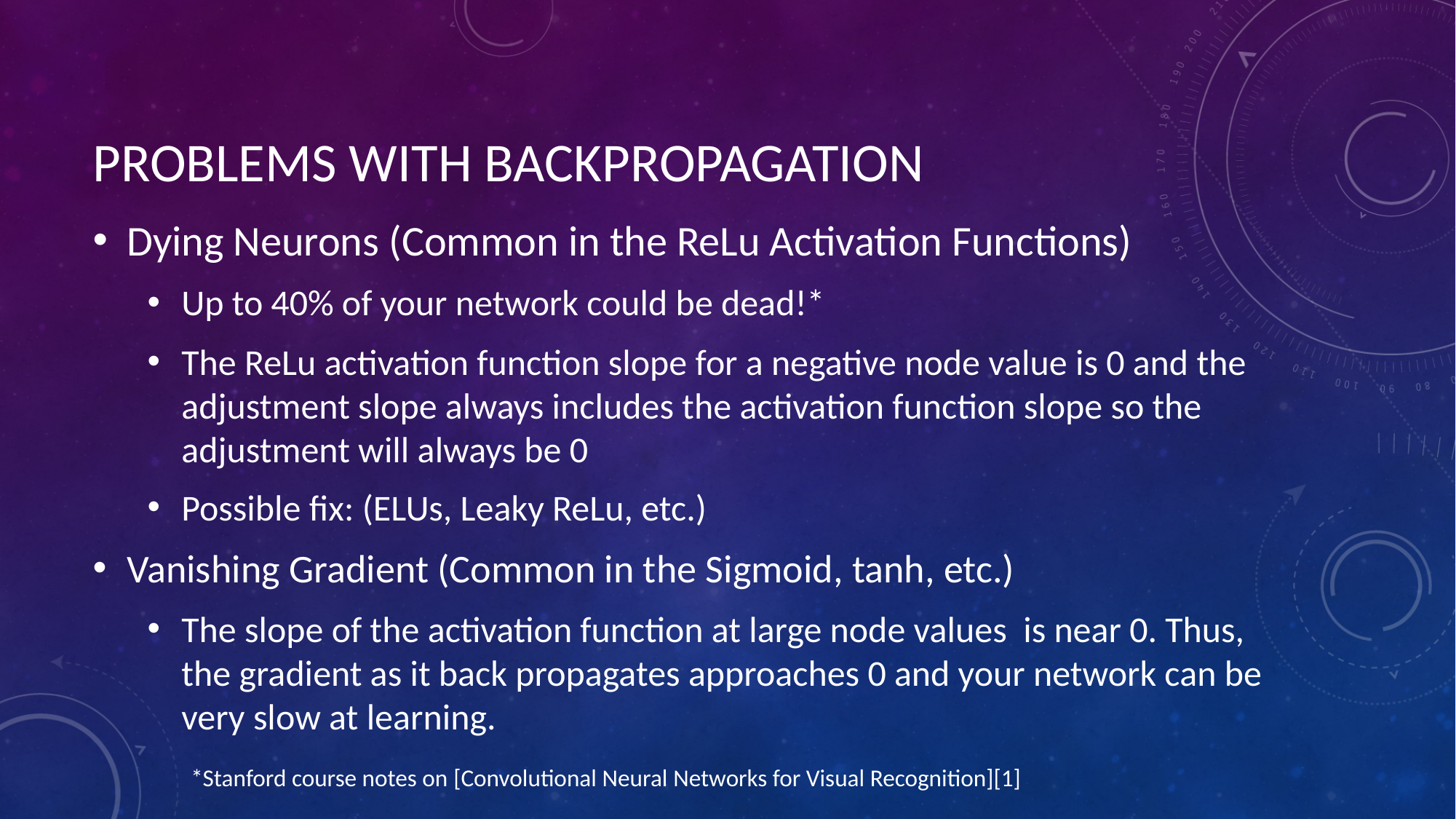

# Problems with backpropagation
Dying Neurons (Common in the ReLu Activation Functions)
Up to 40% of your network could be dead!*
The ReLu activation function slope for a negative node value is 0 and the adjustment slope always includes the activation function slope so the adjustment will always be 0
Possible fix: (ELUs, Leaky ReLu, etc.)
Vanishing Gradient (Common in the Sigmoid, tanh, etc.)
The slope of the activation function at large node values  is near 0. Thus, the gradient as it back propagates approaches 0 and your network can be very slow at learning.
*Stanford course notes on [Convolutional Neural Networks for Visual Recognition][1]